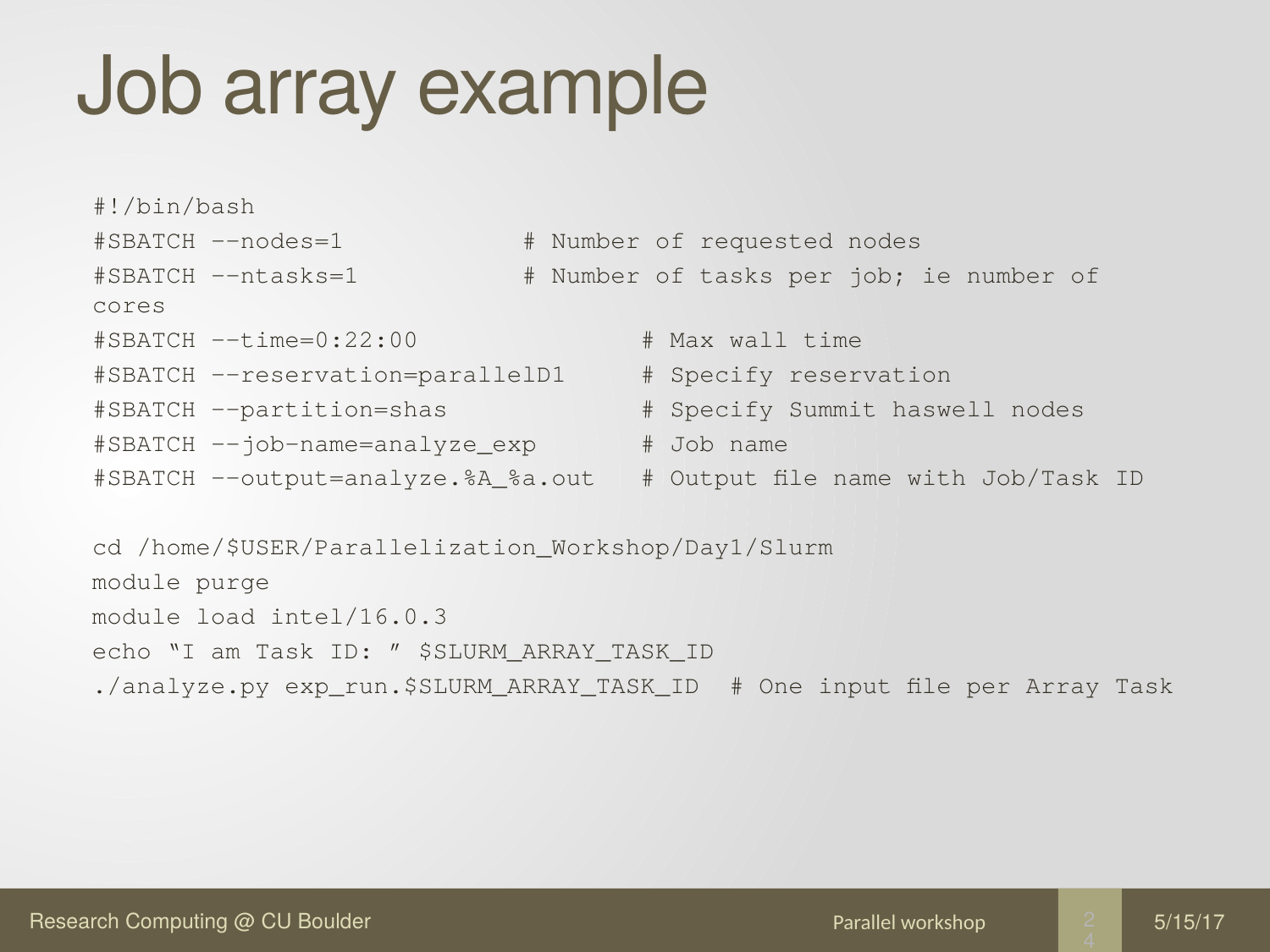

# Job array example
#!/bin/bash
#SBATCH --nodes=1            # Number of requested nodes
#SBATCH --ntasks=1           # Number of tasks per job; ie number of cores
#SBATCH --time=0:22:00               # Max wall time
#SBATCH --reservation=parallelD1     # Specify reservation
#SBATCH --partition=shas             # Specify Summit haswell nodes
#SBATCH --job-name=analyze_exp       # Job name
#SBATCH --output=analyze.%A_%a.out   # Output file name with Job/Task ID

cd /home/$USER/Parallelization_Workshop/Day1/Slurm
module purge
module load intel/16.0.3
echo “I am Task ID: ” $SLURM_ARRAY_TASK_ID
./analyze.py exp_run.$SLURM_ARRAY_TASK_ID  # One input file per Array Task

Parallel workshop
5/15/17
24